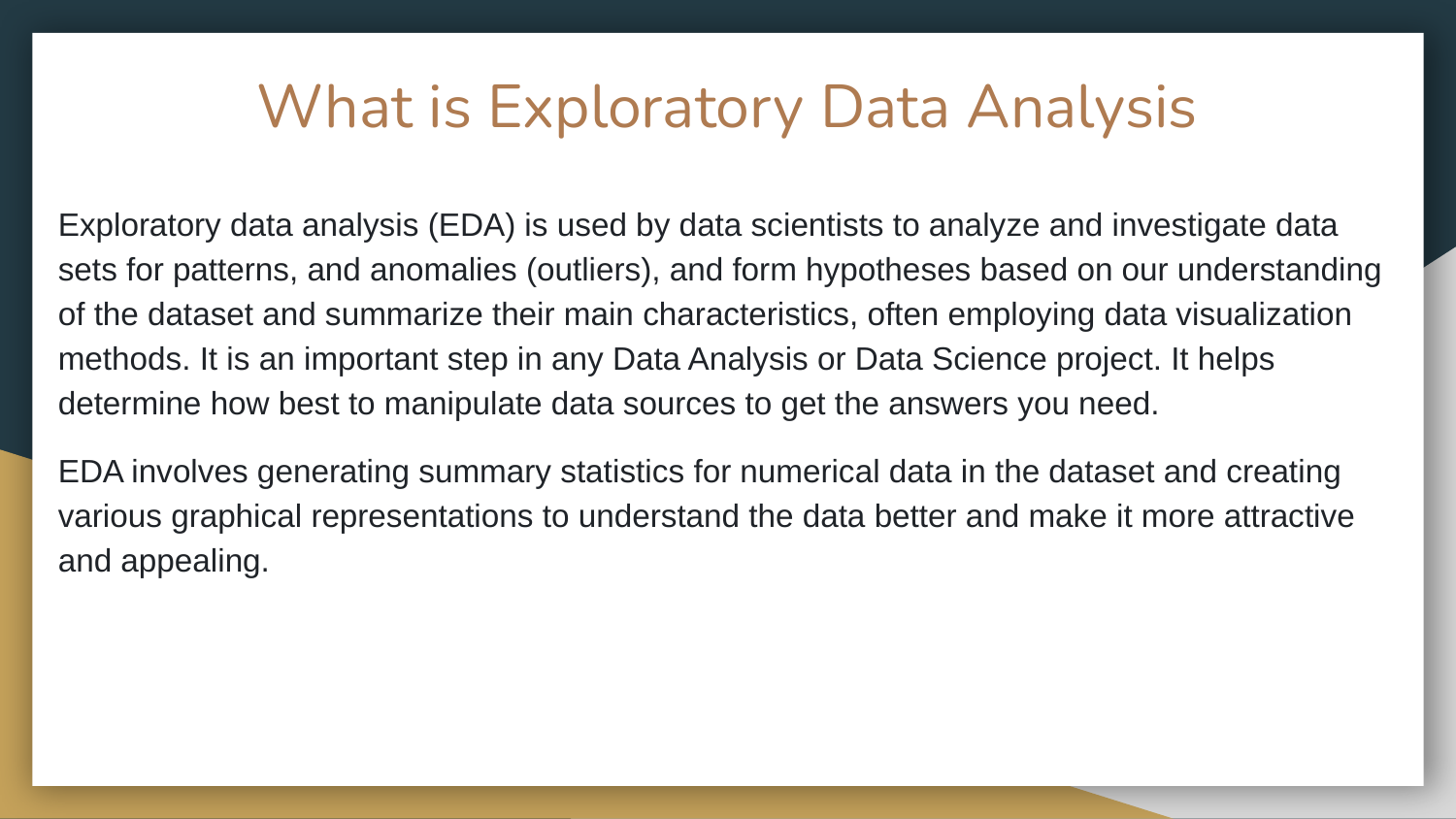

# What is Exploratory Data Analysis
Exploratory data analysis (EDA) is used by data scientists to analyze and investigate data sets for patterns, and anomalies (outliers), and form hypotheses based on our understanding of the dataset and summarize their main characteristics, often employing data visualization methods. It is an important step in any Data Analysis or Data Science project. It helps determine how best to manipulate data sources to get the answers you need.
EDA involves generating summary statistics for numerical data in the dataset and creating various graphical representations to understand the data better and make it more attractive and appealing.